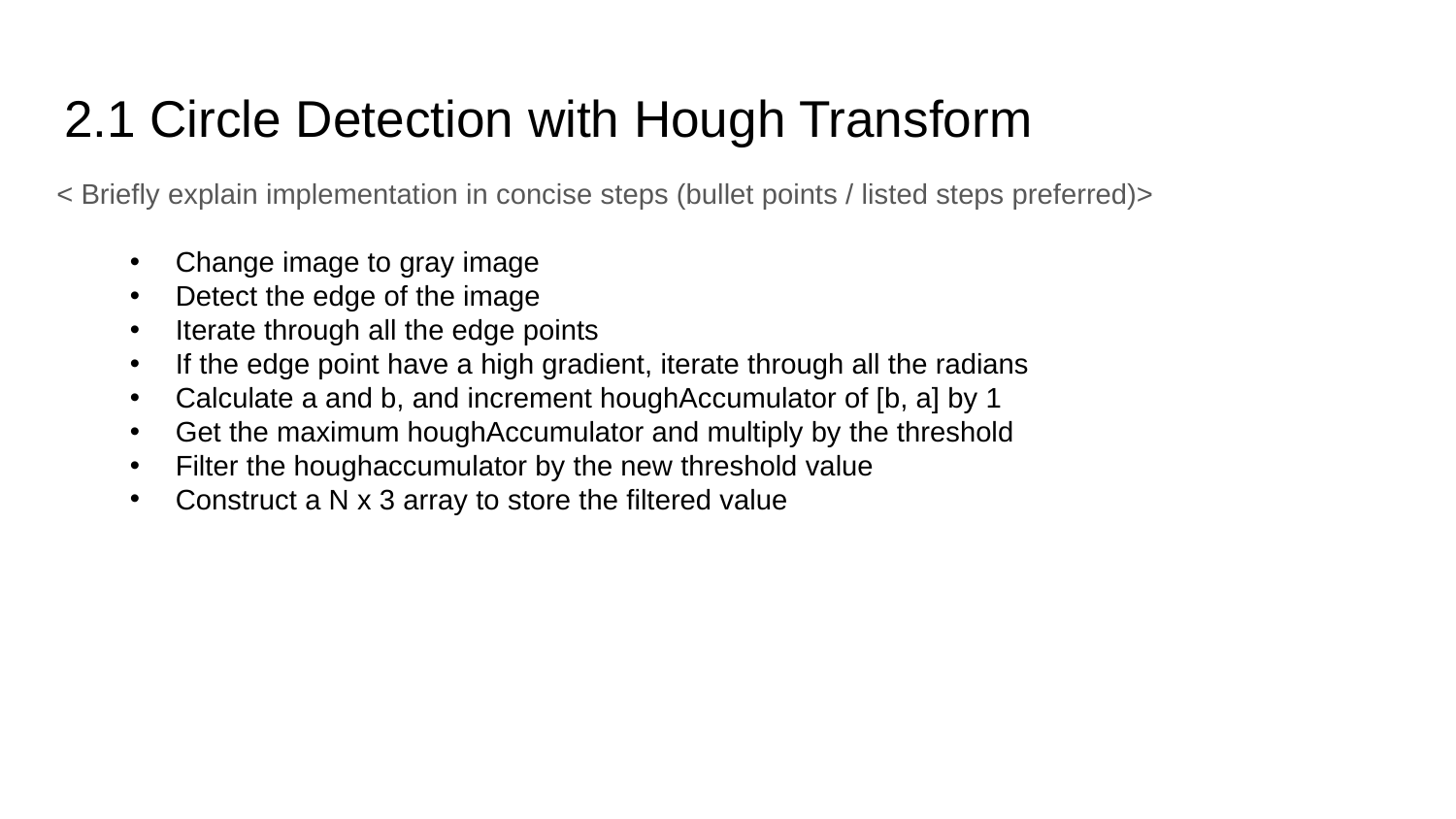

# 2.1 Circle Detection with Hough Transform
< Briefly explain implementation in concise steps (bullet points / listed steps preferred)>
Change image to gray image
Detect the edge of the image
Iterate through all the edge points
If the edge point have a high gradient, iterate through all the radians
Calculate a and b, and increment houghAccumulator of [b, a] by 1
Get the maximum houghAccumulator and multiply by the threshold
Filter the houghaccumulator by the new threshold value
Construct a N x 3 array to store the filtered value